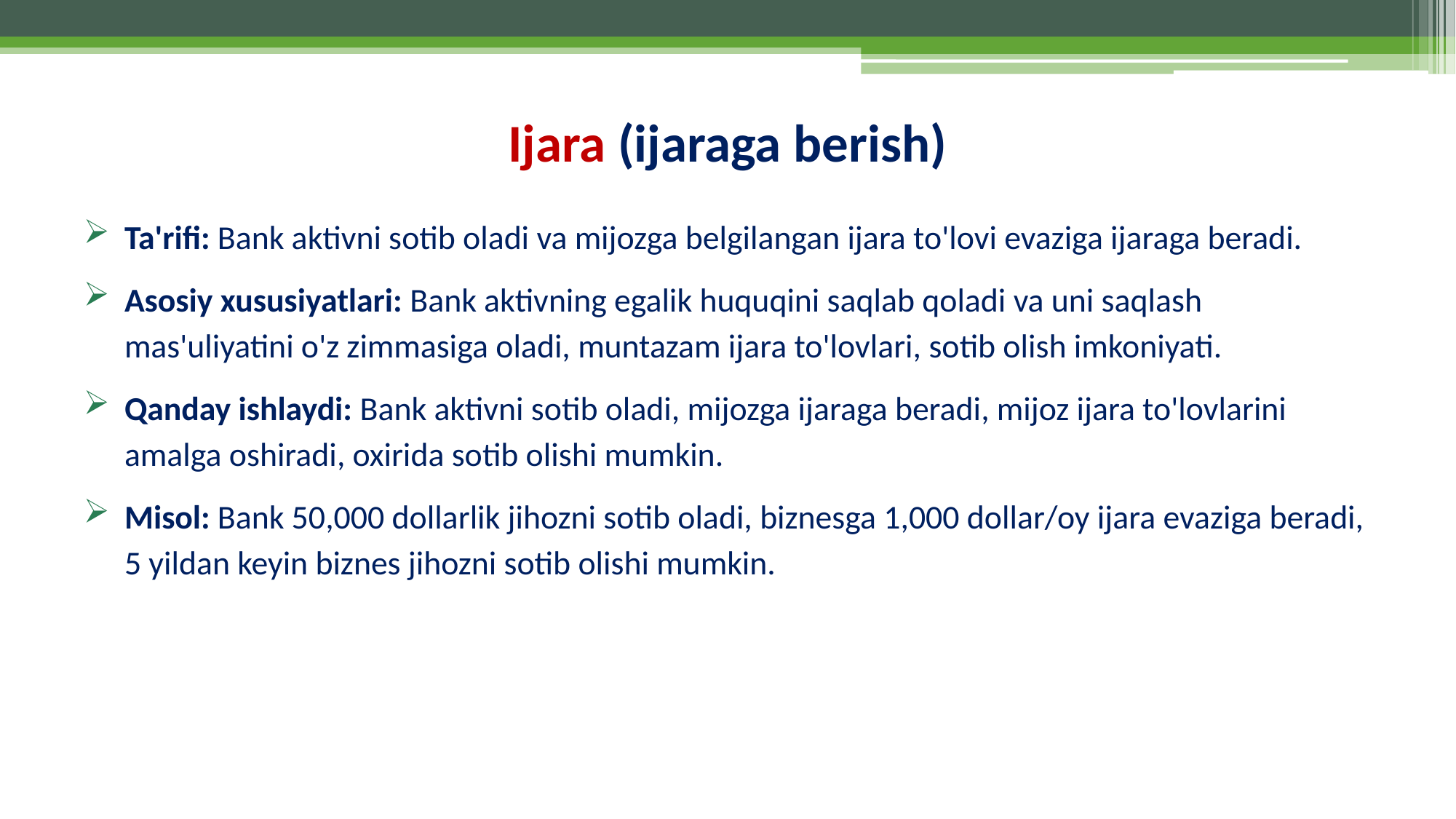

# Ijara (ijaraga berish)
Ta'rifi: Bank aktivni sotib oladi va mijozga belgilangan ijara to'lovi evaziga ijaraga beradi.
Asosiy xususiyatlari: Bank aktivning egalik huquqini saqlab qoladi va uni saqlash mas'uliyatini o'z zimmasiga oladi, muntazam ijara to'lovlari, sotib olish imkoniyati.
Qanday ishlaydi: Bank aktivni sotib oladi, mijozga ijaraga beradi, mijoz ijara to'lovlarini amalga oshiradi, oxirida sotib olishi mumkin.
Misol: Bank 50,000 dollarlik jihozni sotib oladi, biznesga 1,000 dollar/oy ijara evaziga beradi, 5 yildan keyin biznes jihozni sotib olishi mumkin.